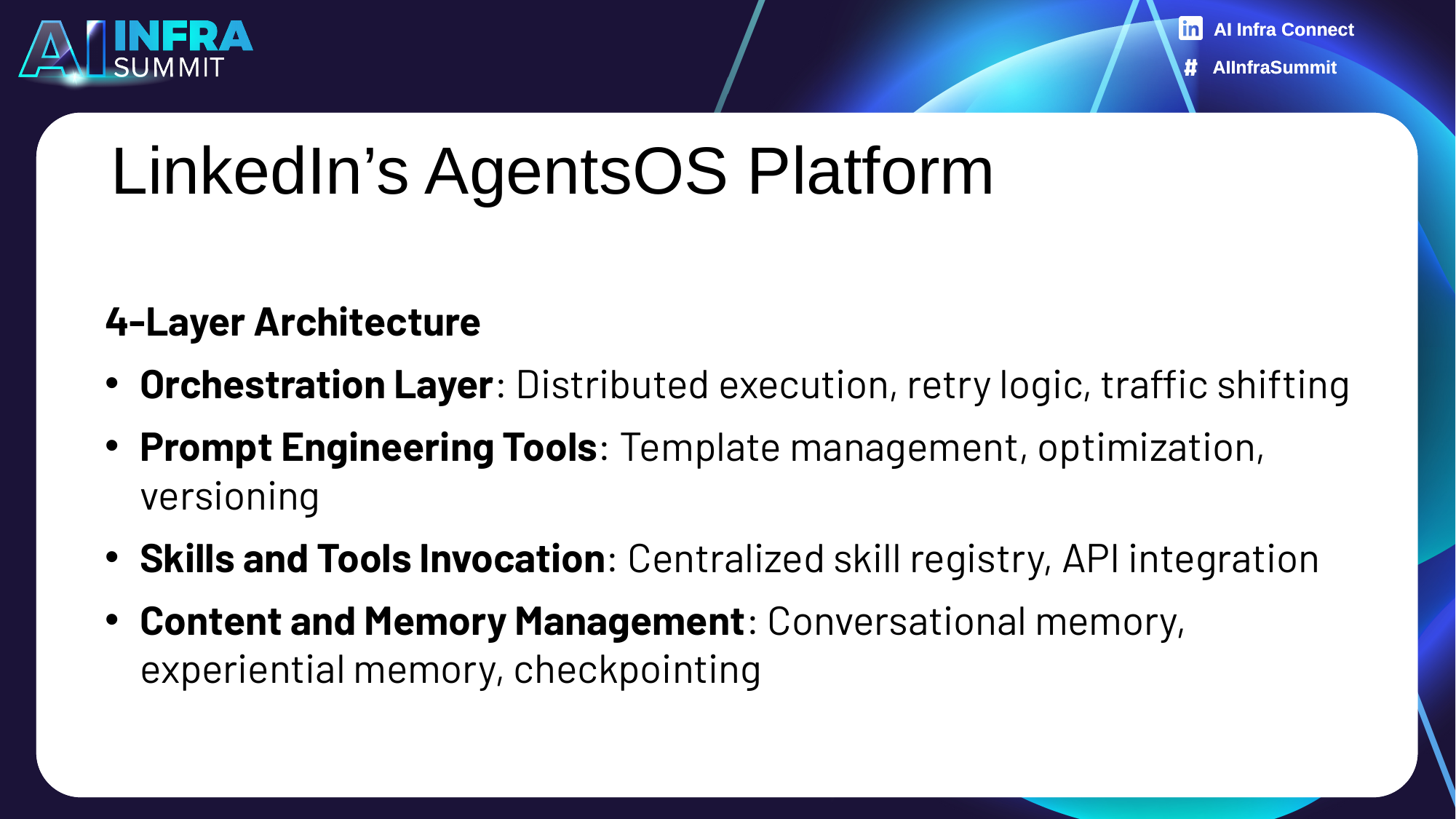

# LinkedIn’s AgentsOS Platform
4-Layer Architecture
Orchestration Layer: Distributed execution, retry logic, traffic shifting
Prompt Engineering Tools: Template management, optimization, versioning
Skills and Tools Invocation: Centralized skill registry, API integration
Content and Memory Management: Conversational memory, experiential memory, checkpointing